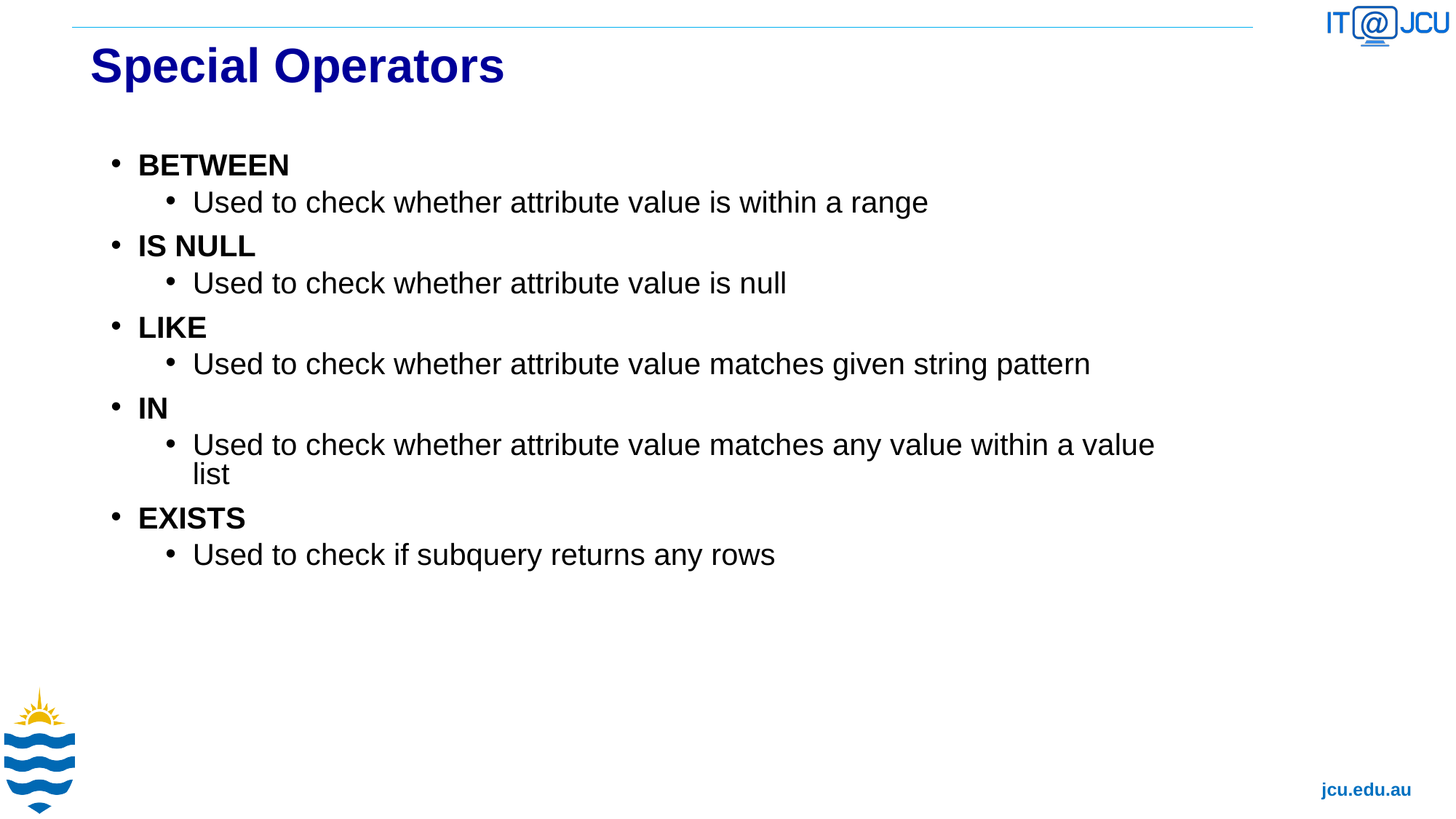

# Special Operators
BETWEEN
Used to check whether attribute value is within a range
IS NULL
Used to check whether attribute value is null
LIKE
Used to check whether attribute value matches given string pattern
IN
Used to check whether attribute value matches any value within a value list
EXISTS
Used to check if subquery returns any rows

SELECT 	*
FROM 	VENDOR
WHERE EXISTS (SELECT * FROM PRODUCT WHERE P_QOH<=P_MIN);
SELECT 	*
FROM 	VENDOR
WHERE V_CODE IN (SELECT V_CODE FROM PRODUCT);
SELECT 	*
FROM 	PRODUCT
WHERE P_PRICE BETWEEN 50.00 AND 100.00;
SELECT 	*
FROM 	PRODUCT
WHERE P_DESCRIPT LIKE ‘B%’;
SELECT 	*
FROM 	PRODUCT
WHERE V_CODE IN (‘21344’,’24288’);
SELECT 	*
FROM 	PRODUCT
WHERE V_CODE IS NULL